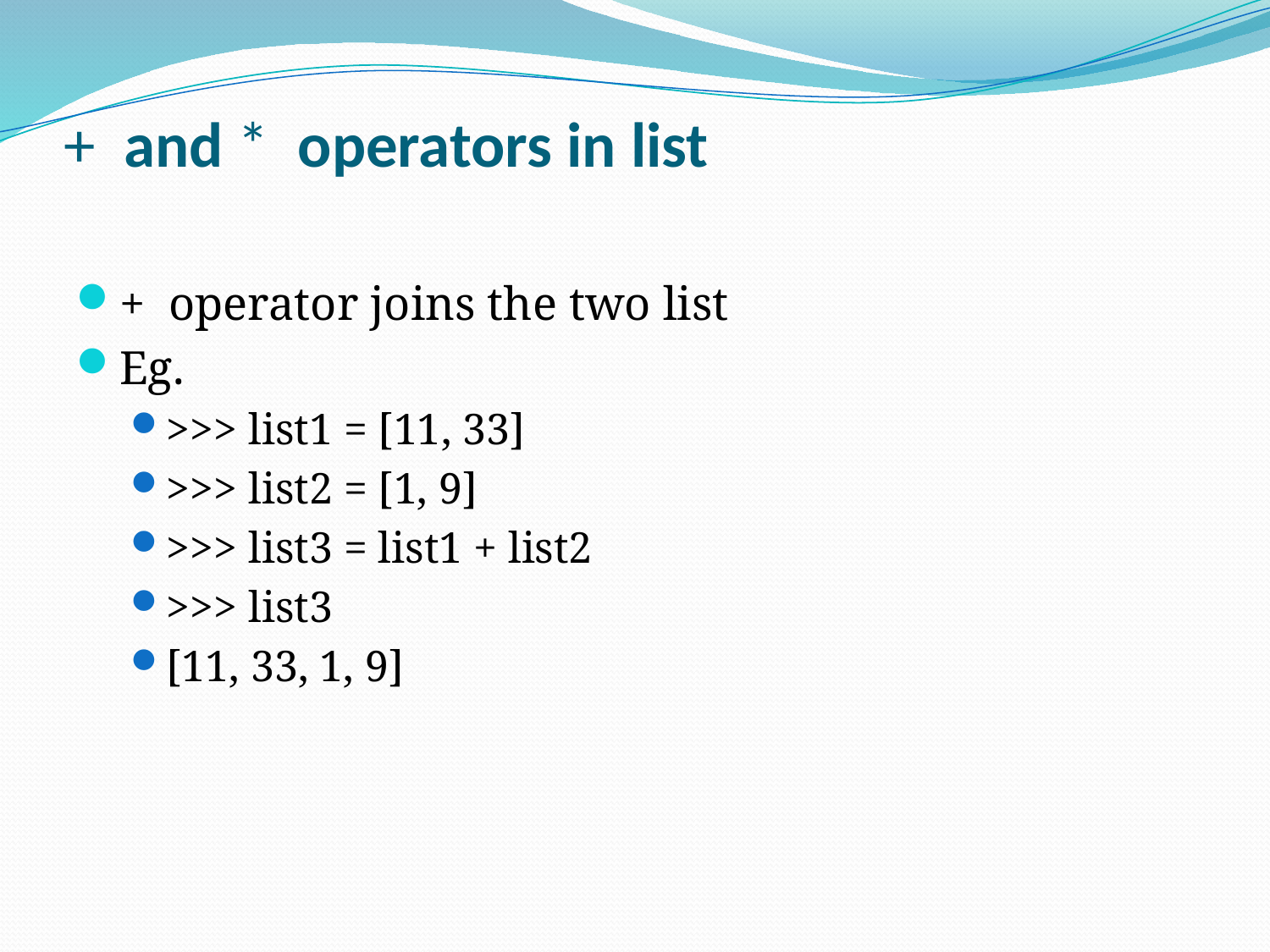

# +  and *  operators in list
+  operator joins the two list
Eg.
>>> list1 = [11, 33]
>>> list2 = [1, 9]
>>> list3 = list1 + list2
>>> list3
[11, 33, 1, 9]